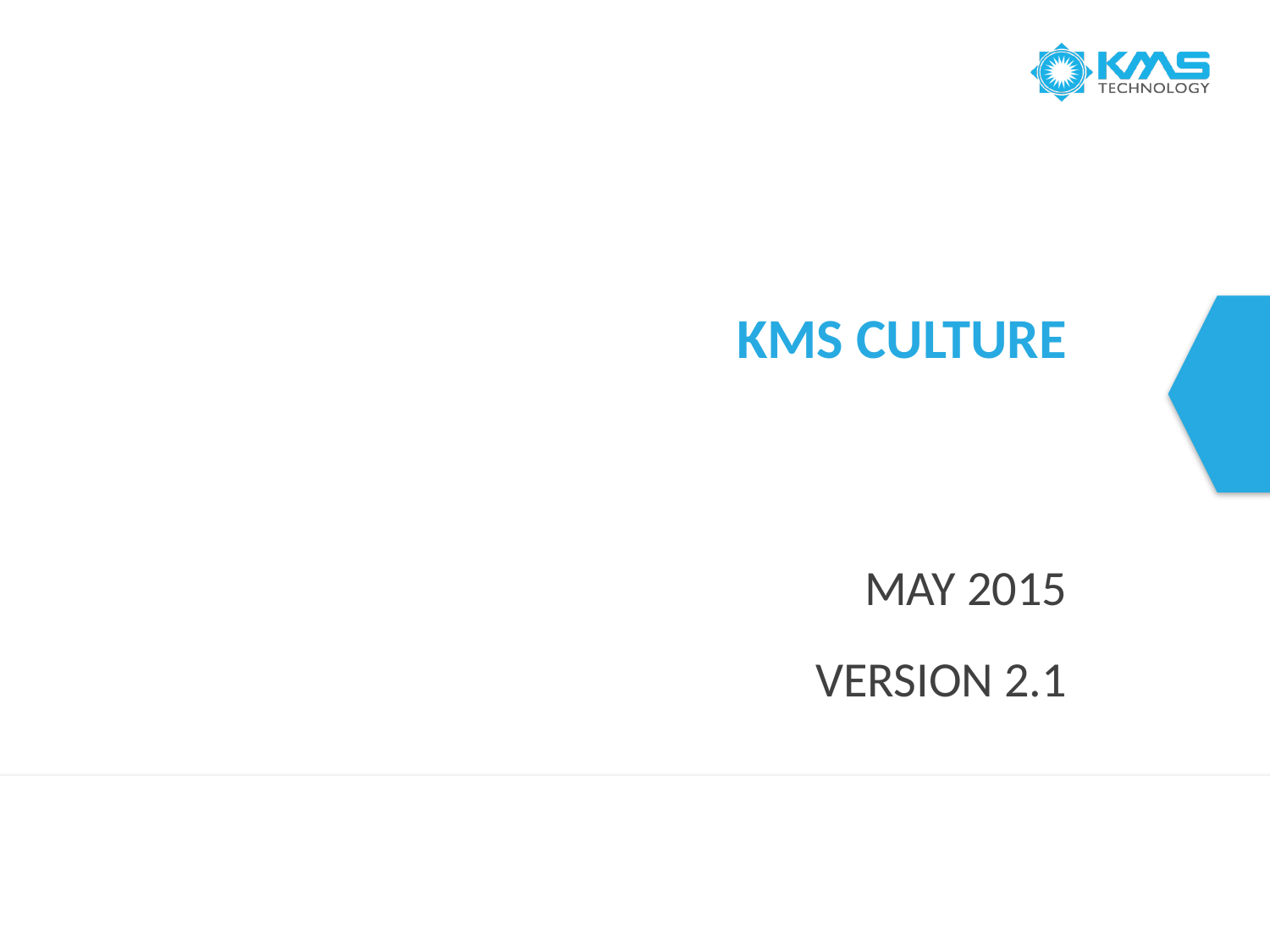

# KMS Culture

May 2015
Version 2.1